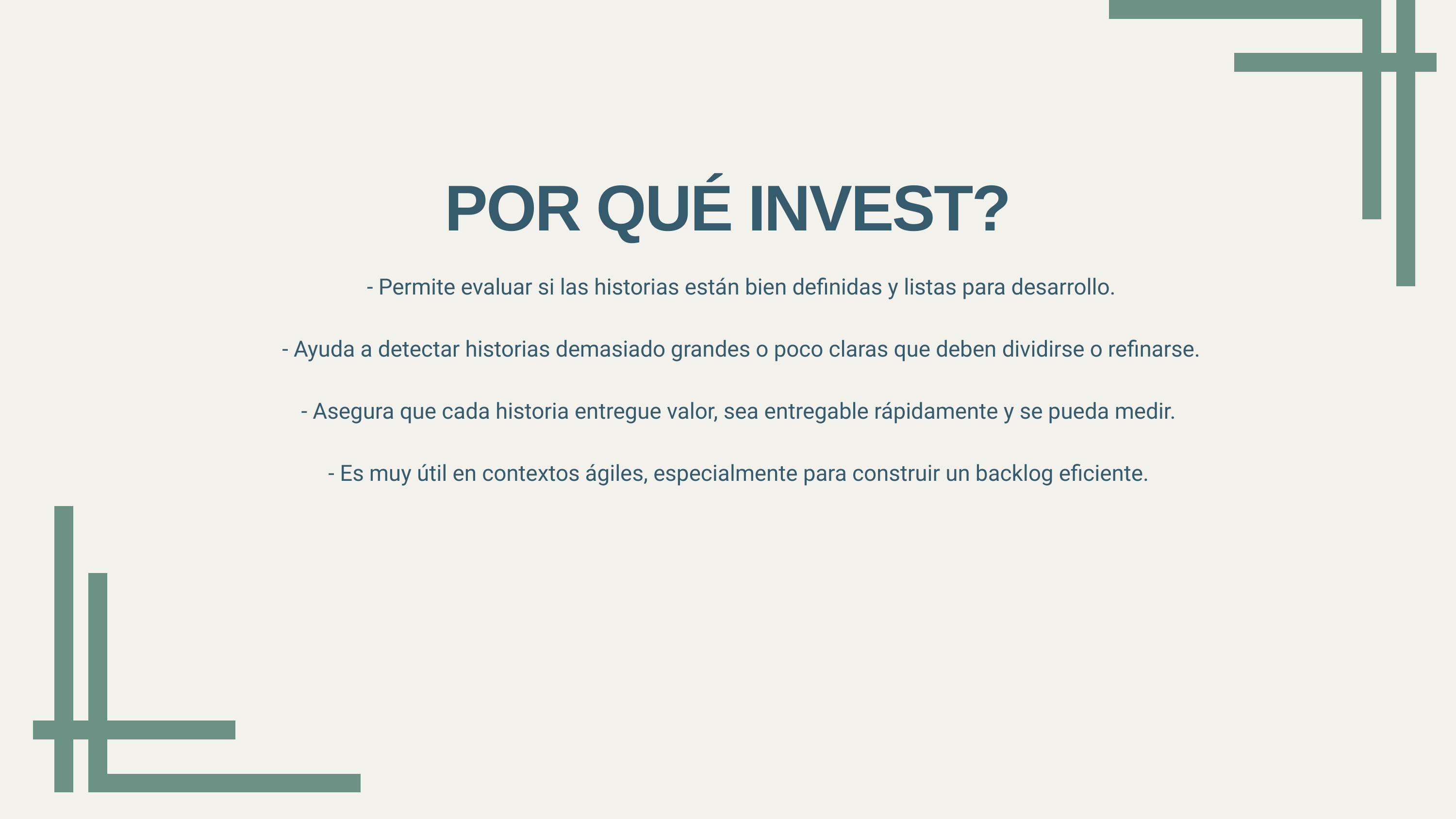

POR QUÉ INVEST?
 - Permite evaluar si las historias están bien definidas y listas para desarrollo.

 - Ayuda a detectar historias demasiado grandes o poco claras que deben dividirse o refinarse.

- Asegura que cada historia entregue valor, sea entregable rápidamente y se pueda medir.

- Es muy útil en contextos ágiles, especialmente para construir un backlog eficiente.